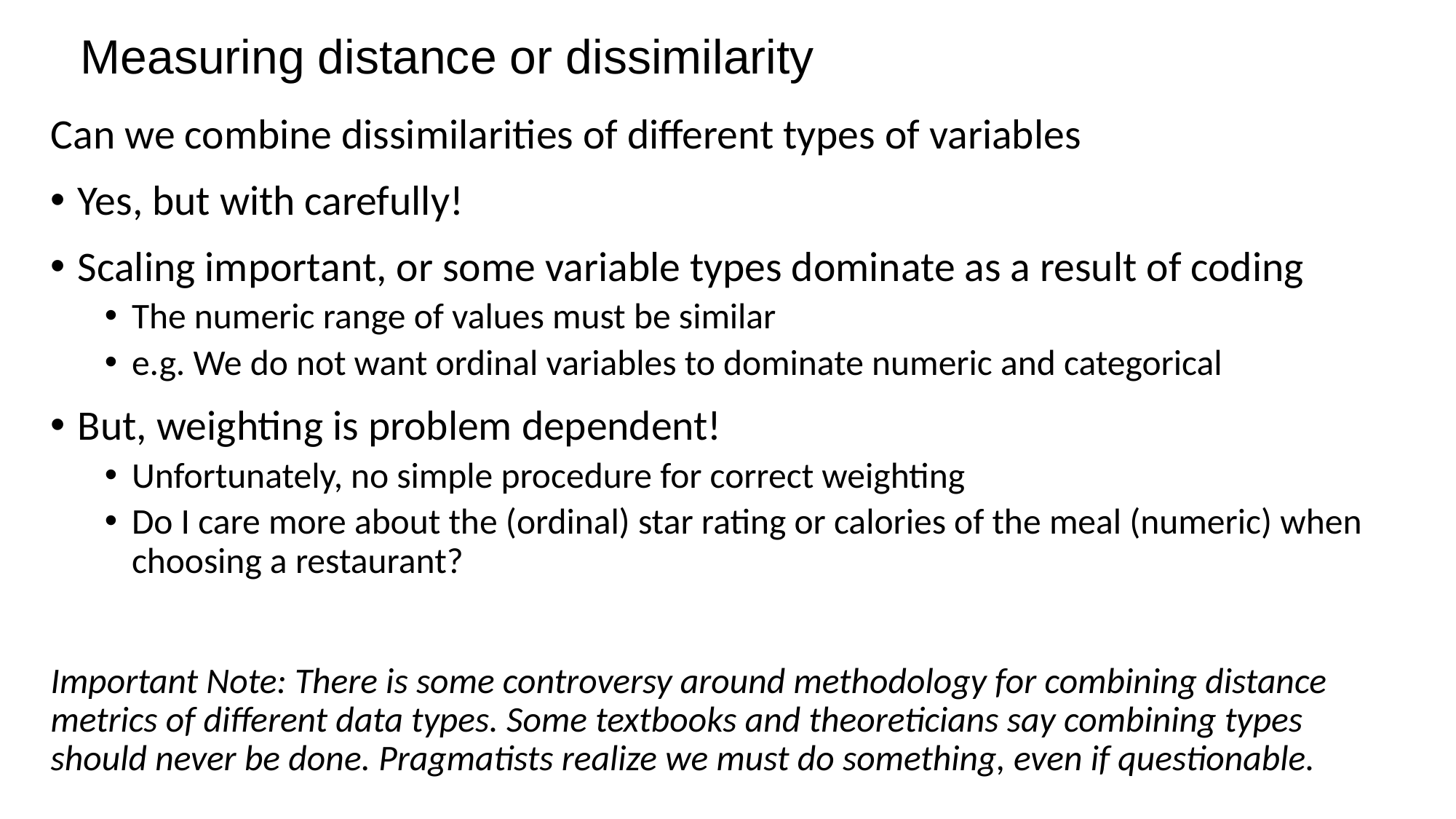

# Measuring distance or dissimilarity
Can we combine dissimilarities of different types of variables
Yes, but with carefully!
Scaling important, or some variable types dominate as a result of coding
The numeric range of values must be similar
e.g. We do not want ordinal variables to dominate numeric and categorical
But, weighting is problem dependent!
Unfortunately, no simple procedure for correct weighting
Do I care more about the (ordinal) star rating or calories of the meal (numeric) when choosing a restaurant?

Important Note: There is some controversy around methodology for combining distance metrics of different data types. Some textbooks and theoreticians say combining types should never be done. Pragmatists realize we must do something, even if questionable.